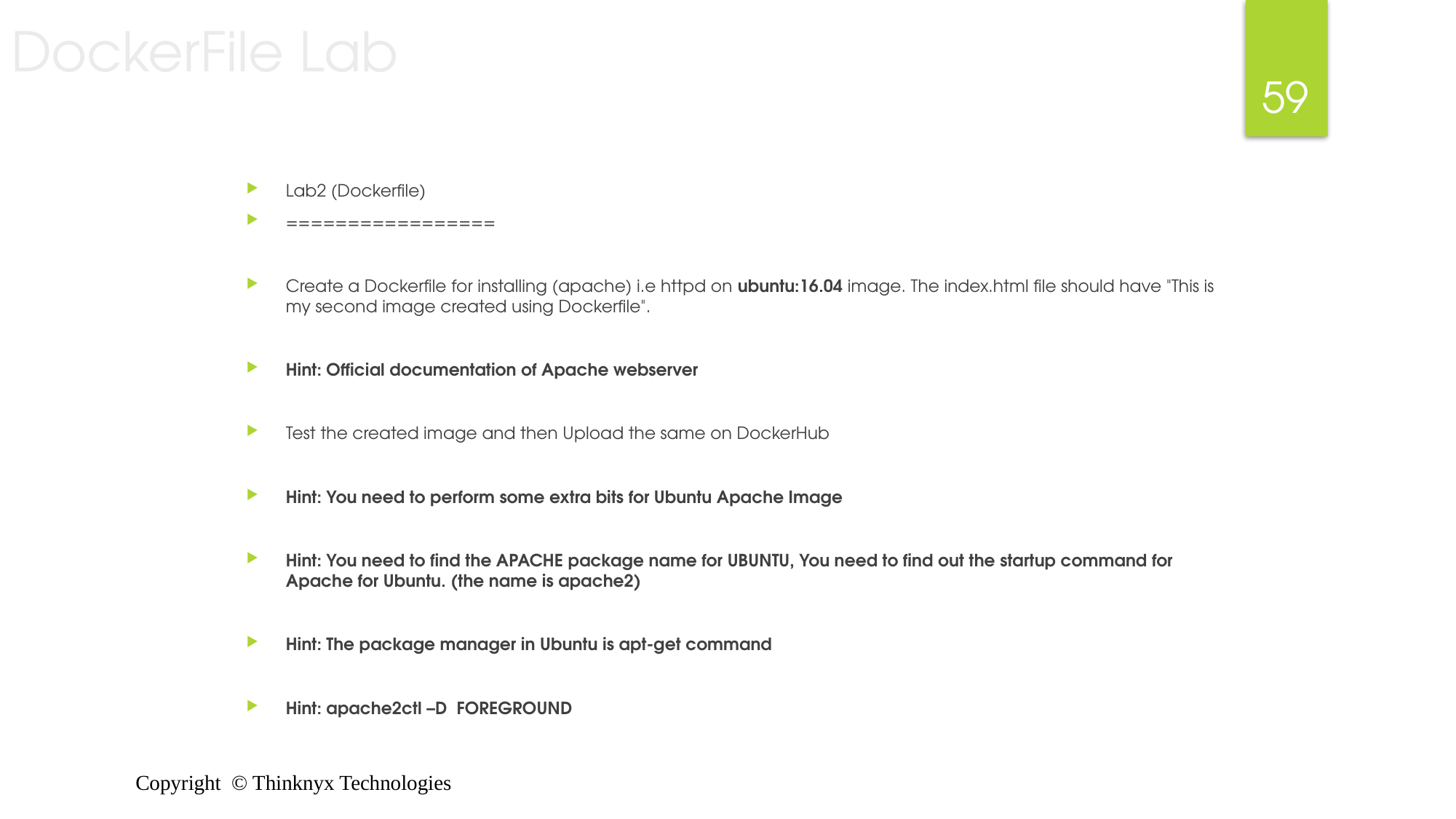

DockerFile Lab
59

Lab2 (Dockerfile)
=================

Create a Dockerfile for installing (apache) i.e httpd on ubuntu:16.04 image. The index.html file should have "This is my second image created using Dockerfile".

Hint: Official documentation of Apache webserver

Test the created image and then Upload the same on DockerHub

Hint: You need to perform some extra bits for Ubuntu Apache Image

Hint: You need to find the APACHE package name for UBUNTU, You need to find out the startup command for Apache for Ubuntu. (the name is apache2)

Hint: The package manager in Ubuntu is apt-get command

Hint: apache2ctl –D  FOREGROUND

Copyright  © Thinknyx Technologies